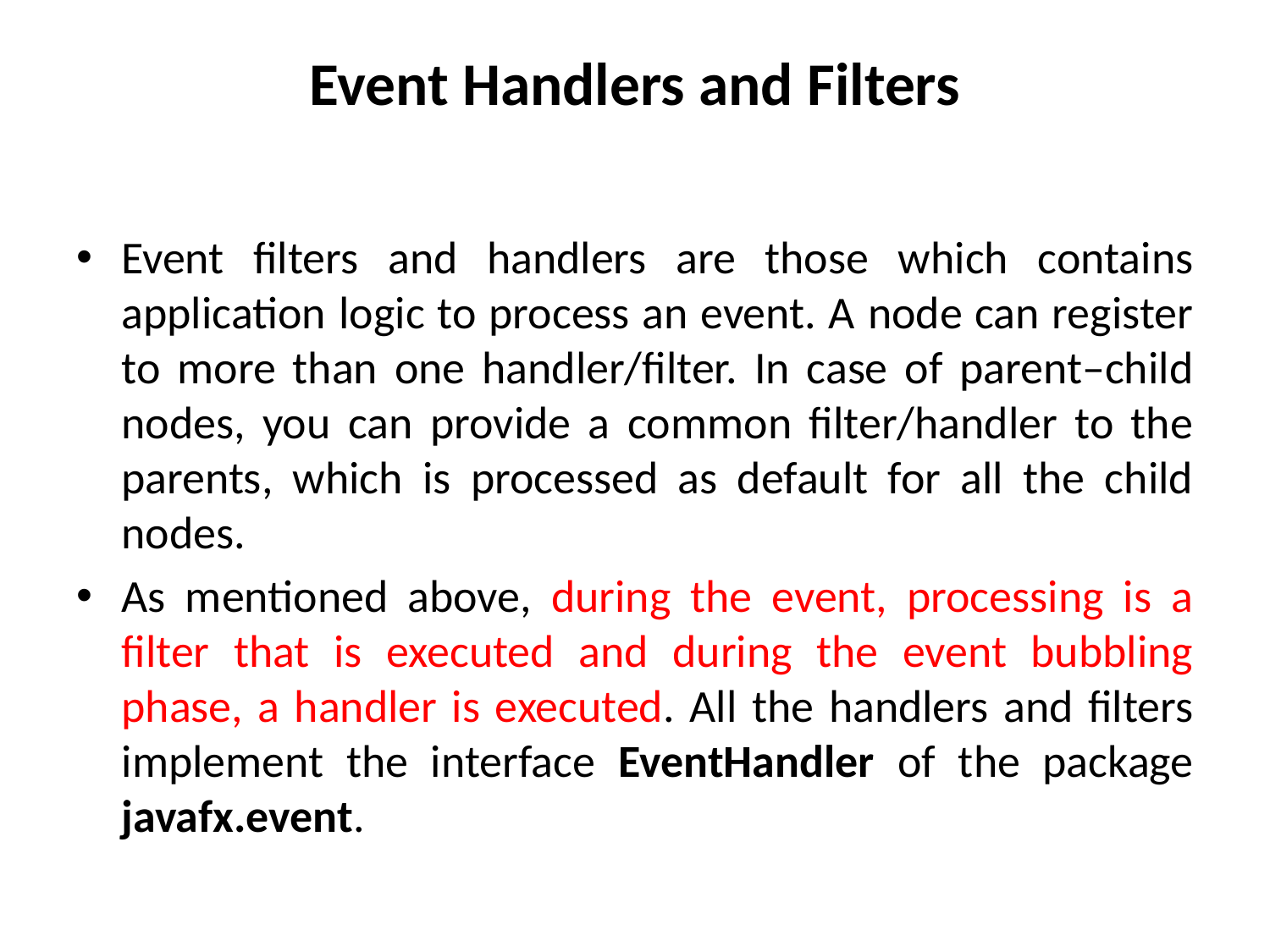

# Event Handlers and Filters
Event filters and handlers are those which contains application logic to process an event. A node can register to more than one handler/filter. In case of parent–child nodes, you can provide a common filter/handler to the parents, which is processed as default for all the child nodes.
As mentioned above, during the event, processing is a filter that is executed and during the event bubbling phase, a handler is executed. All the handlers and filters implement the interface EventHandler of the package javafx.event.